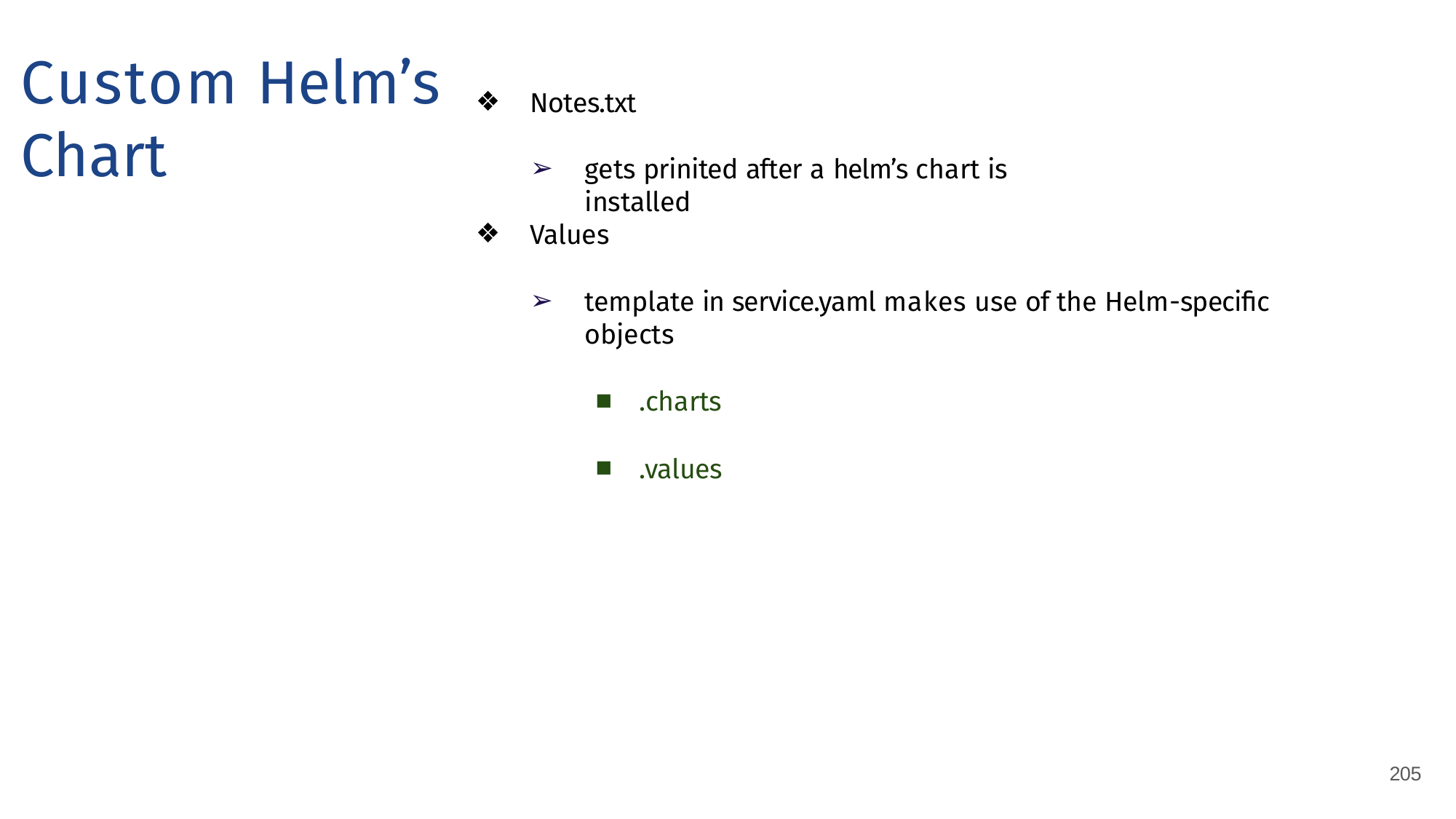

# Custom Helm’s Chart
Notes.txt
gets prinited after a helm’s chart is installed
Values

template in service.yaml makes use of the Helm-specific objects

.charts

.values
205